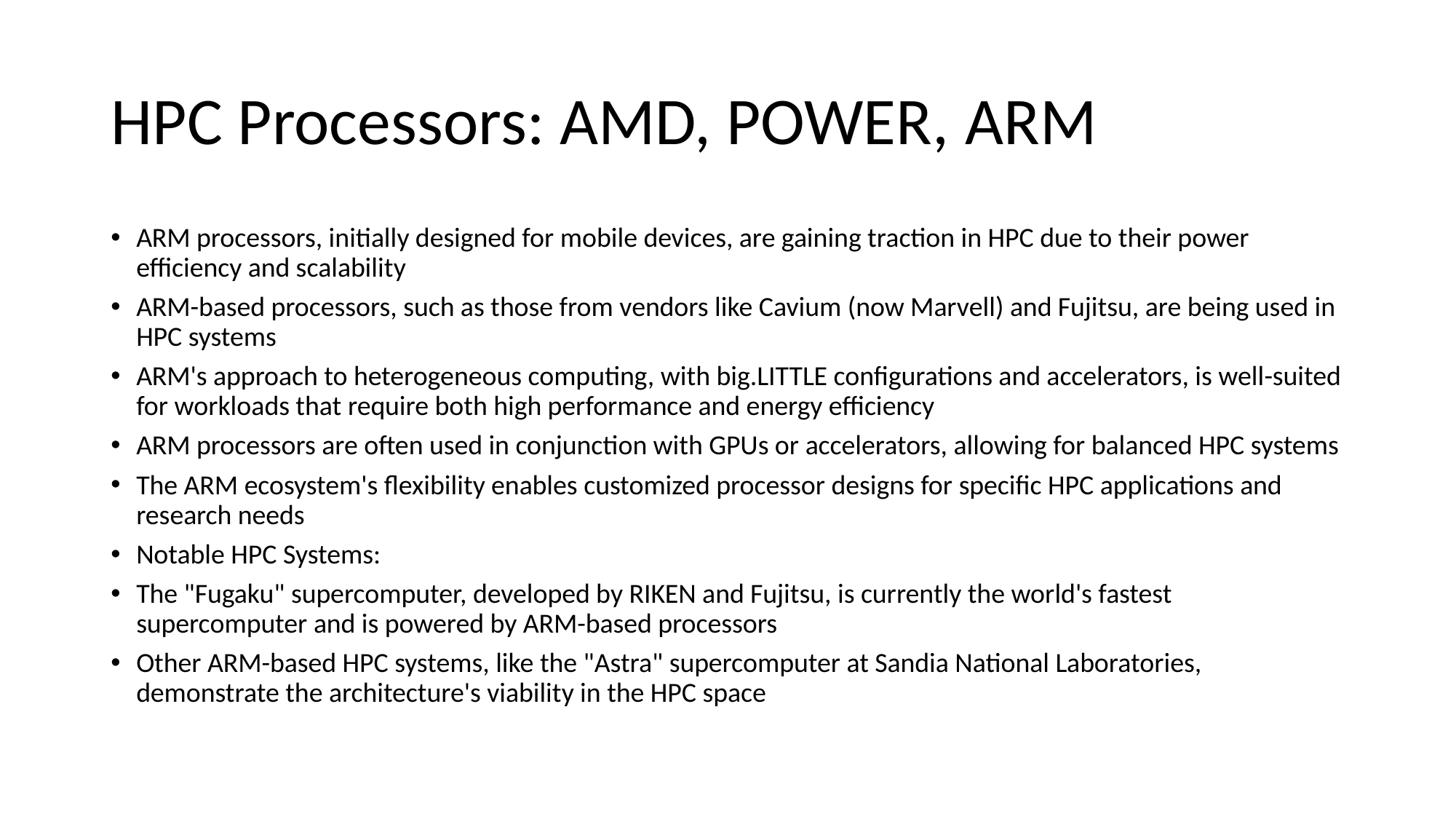

# HPC Processors: AMD, POWER, ARM
ARM processors, initially designed for mobile devices, are gaining traction in HPC due to their power efficiency and scalability
ARM-based processors, such as those from vendors like Cavium (now Marvell) and Fujitsu, are being used in HPC systems
ARM's approach to heterogeneous computing, with big.LITTLE configurations and accelerators, is well-suited for workloads that require both high performance and energy efficiency
ARM processors are often used in conjunction with GPUs or accelerators, allowing for balanced HPC systems
The ARM ecosystem's flexibility enables customized processor designs for specific HPC applications and research needs
Notable HPC Systems:
The "Fugaku" supercomputer, developed by RIKEN and Fujitsu, is currently the world's fastest supercomputer and is powered by ARM-based processors
Other ARM-based HPC systems, like the "Astra" supercomputer at Sandia National Laboratories, demonstrate the architecture's viability in the HPC space